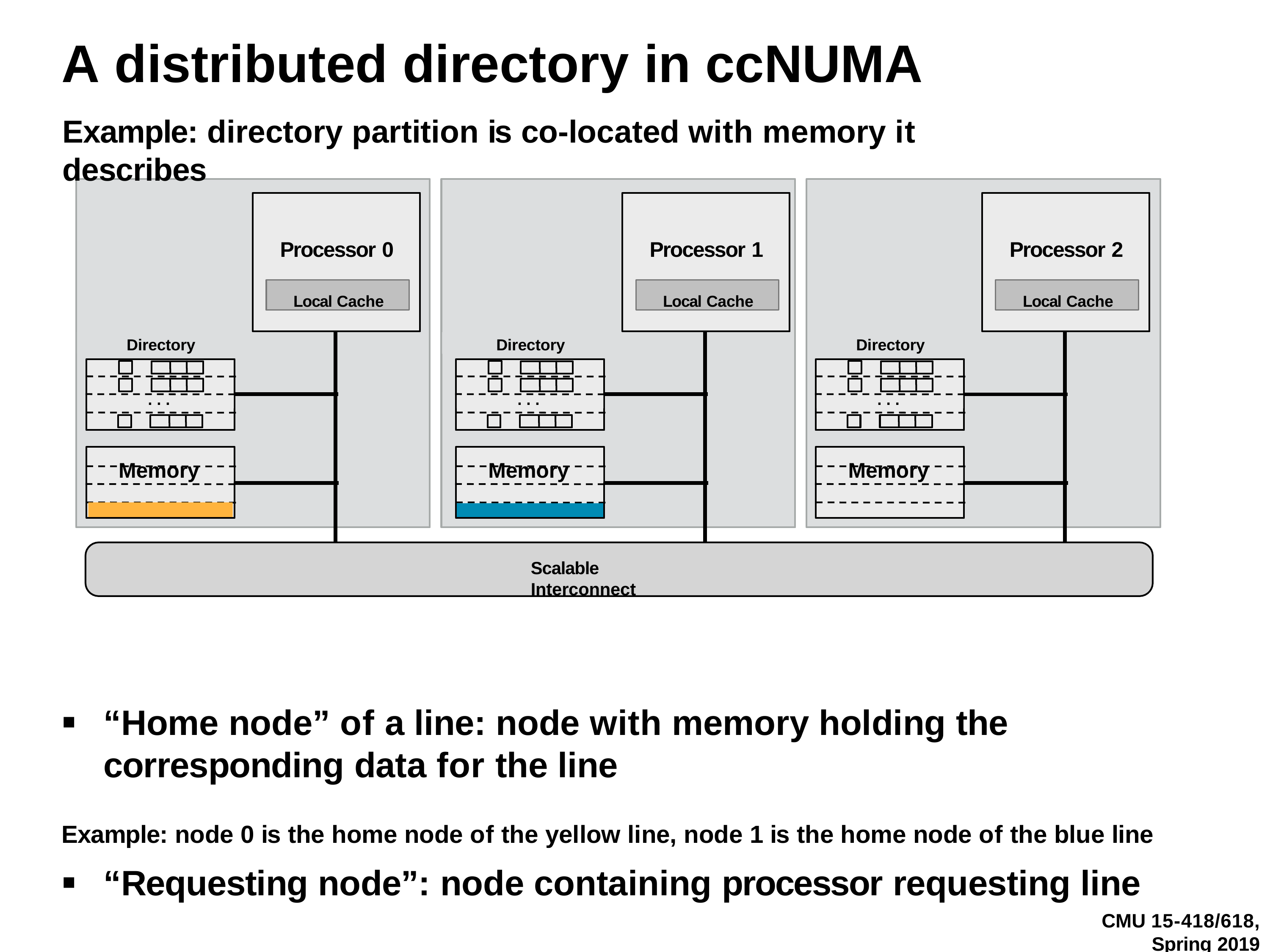

# A distributed directory in ccNUMA
Example: directory partition is co-located with memory it describes

Processor 0
Processor 1
Processor 2
Local Cache
Local Cache
Local Cache
Directory
Directory
Directory

. . .
. . .
. . .
Memory
Memory
Memory

Scalable Interconnect
“Home node” of a line: node with memory holding the
corresponding data for the line
Example: node 0 is the home node of the yellow line, node 1 is the home node of the blue line
“Requesting node”: node containing processor requesting line
CMU 15-418/618,
Spring 2019